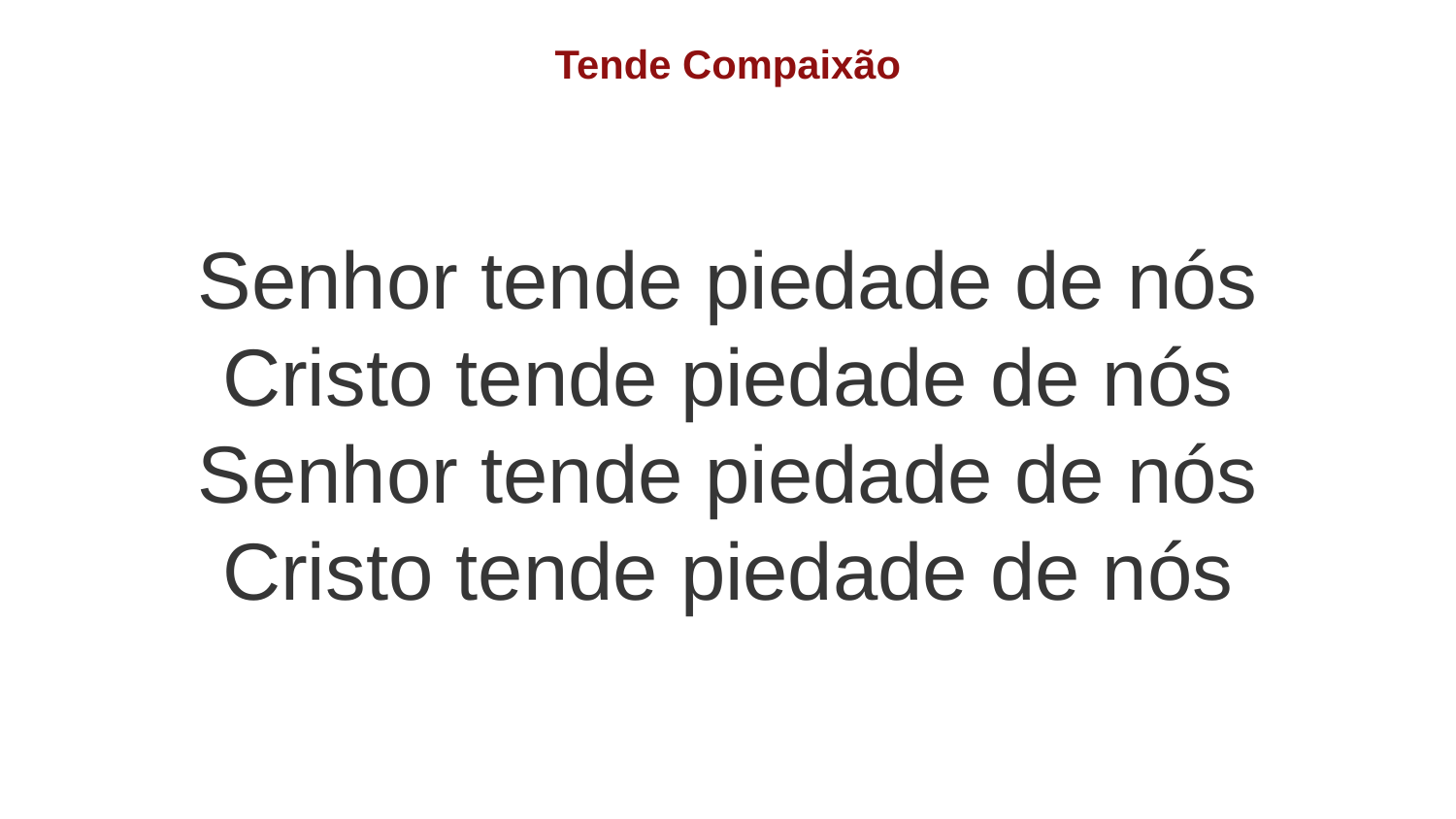

Tende Compaixão
Senhor tende piedade de nós
Cristo tende piedade de nós
Senhor tende piedade de nós
Cristo tende piedade de nós